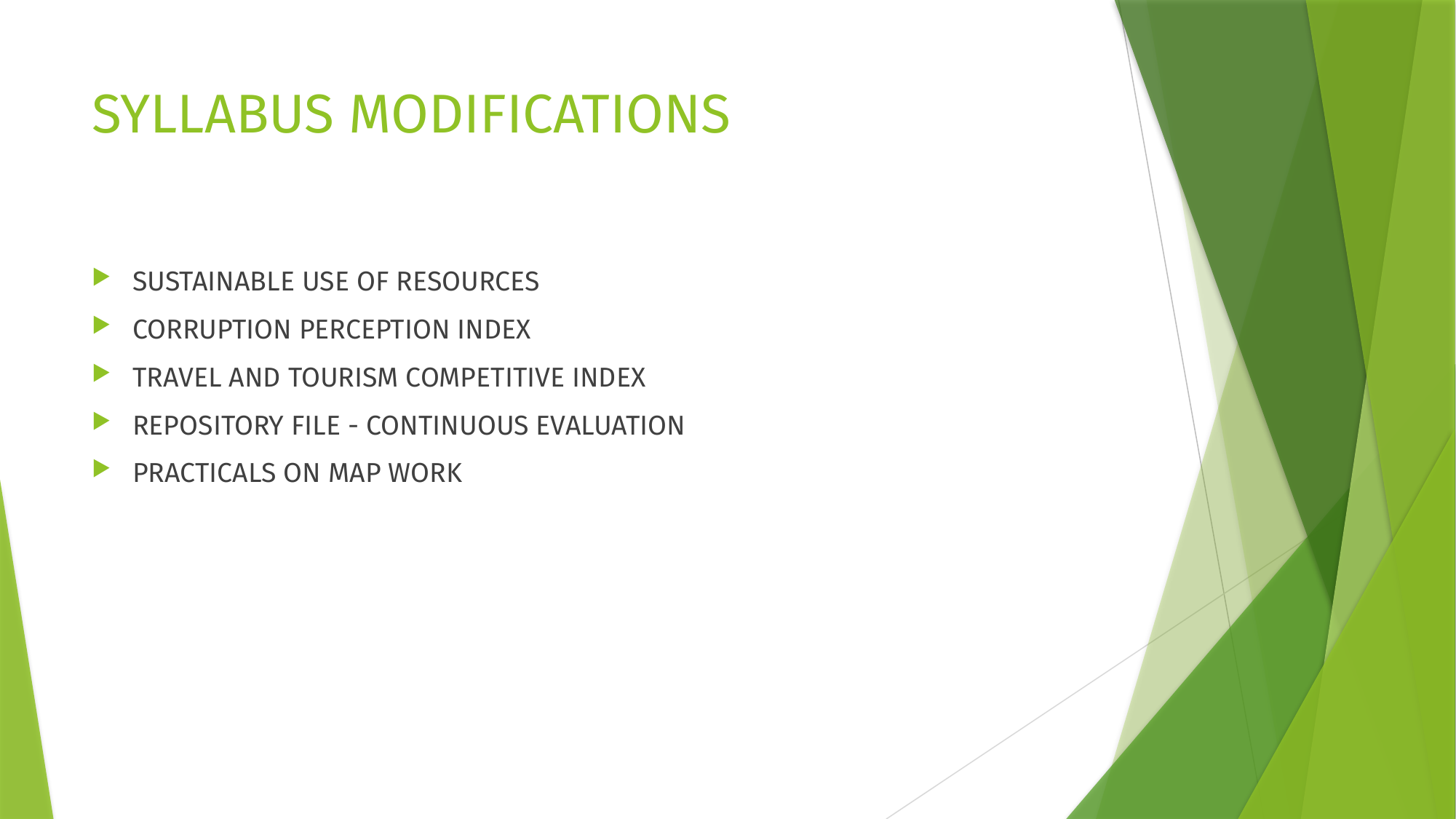

# SYLLABUS MODIFICATIONS
SUSTAINABLE USE OF RESOURCES
CORRUPTION PERCEPTION INDEX
TRAVEL AND TOURISM COMPETITIVE INDEX
REPOSITORY FILE - CONTINUOUS EVALUATION
PRACTICALS ON MAP WORK